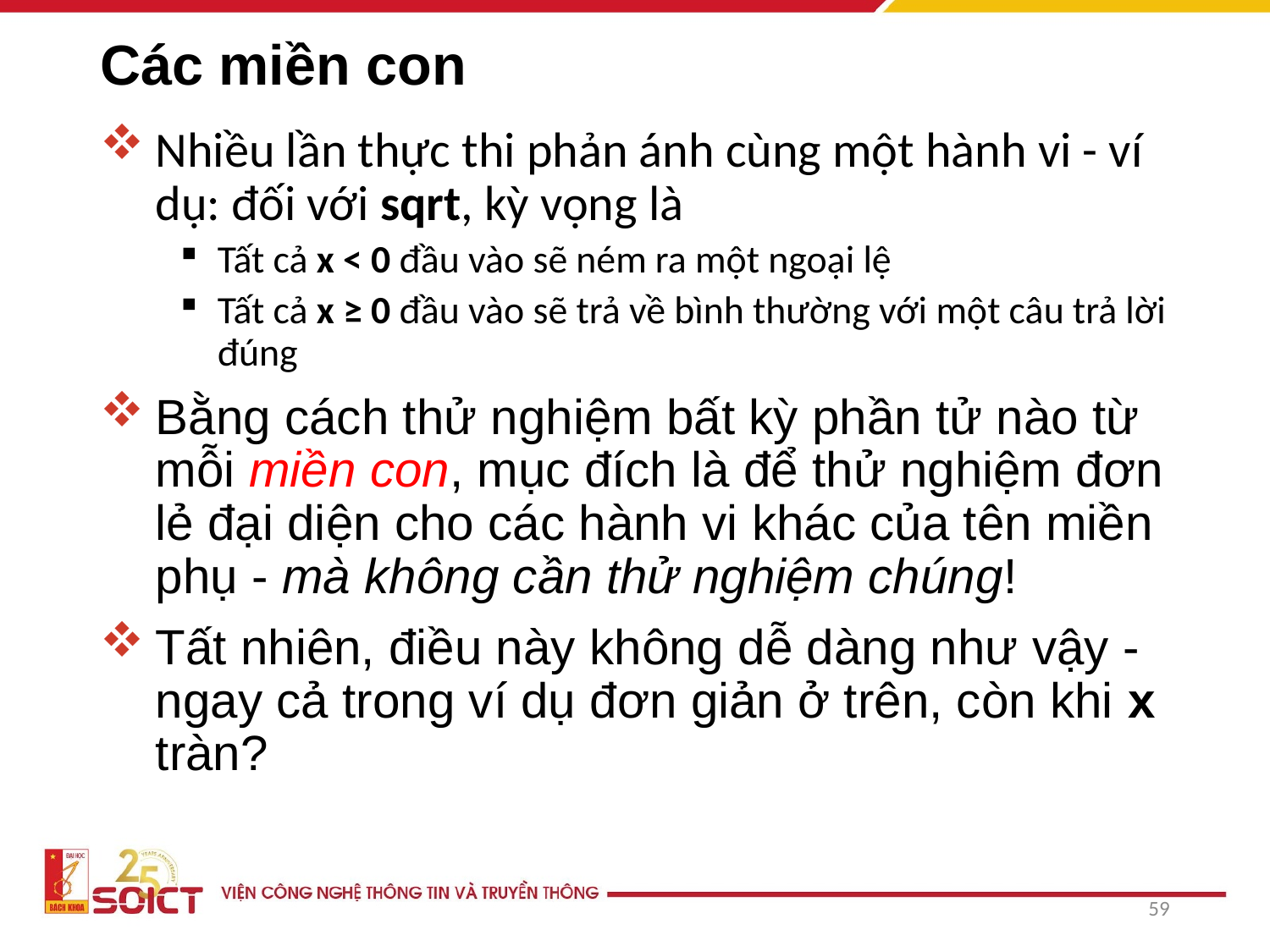

# Các miền con
Nhiều lần thực thi phản ánh cùng một hành vi - ví dụ: đối với sqrt, kỳ vọng là
Tất cả x < 0 đầu vào sẽ ném ra một ngoại lệ
Tất cả x ≥ 0 đầu vào sẽ trả về bình thường với một câu trả lời đúng
Bằng cách thử nghiệm bất kỳ phần tử nào từ mỗi miền con, mục đích là để thử nghiệm đơn lẻ đại diện cho các hành vi khác của tên miền phụ - mà không cần thử nghiệm chúng!
Tất nhiên, điều này không dễ dàng như vậy - ngay cả trong ví dụ đơn giản ở trên, còn khi x tràn?
59